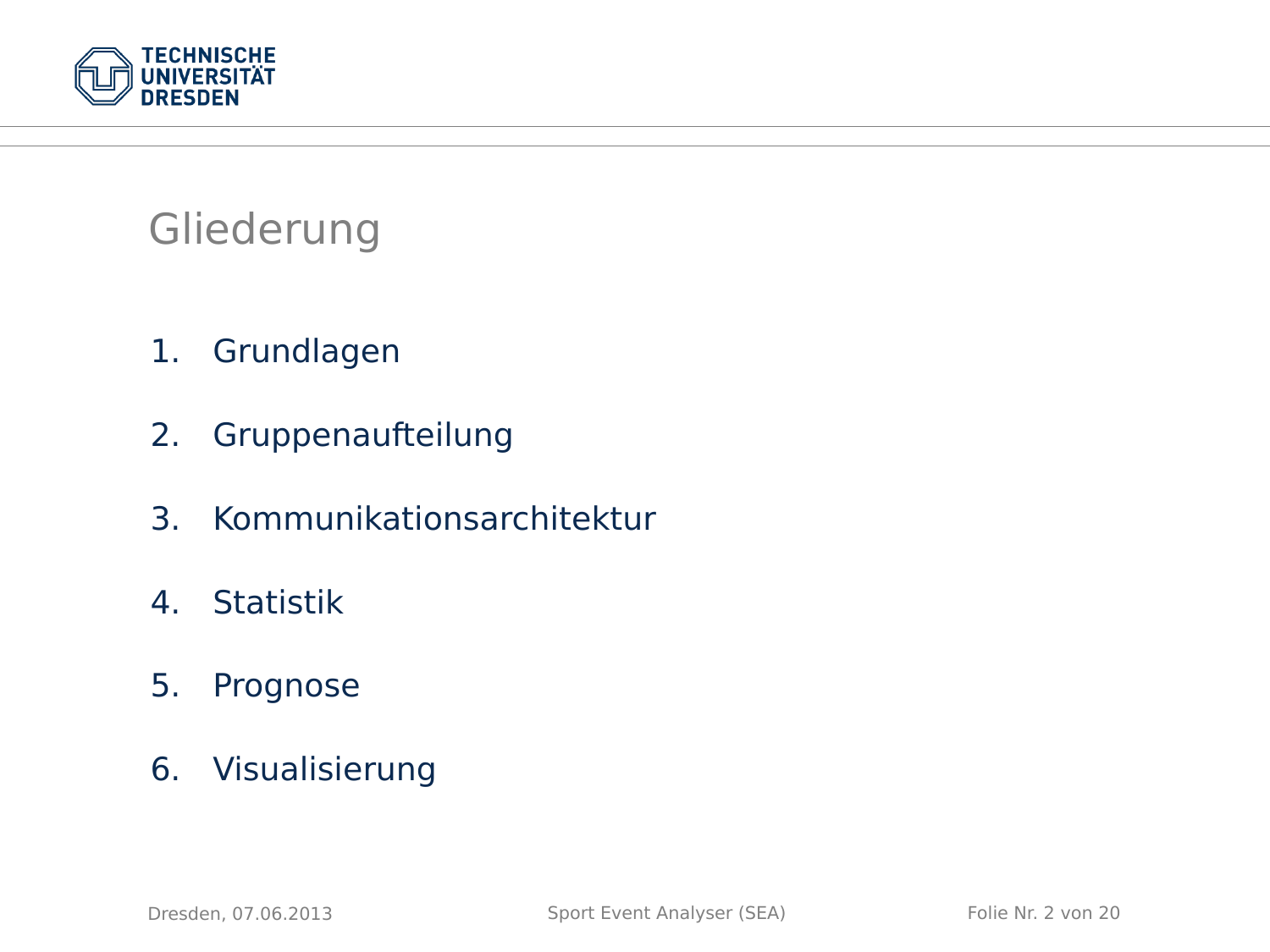

# Gliederung
Grundlagen
Gruppenaufteilung
Kommunikationsarchitektur
Statistik
Prognose
Visualisierung
Dresden, 07.06.2013